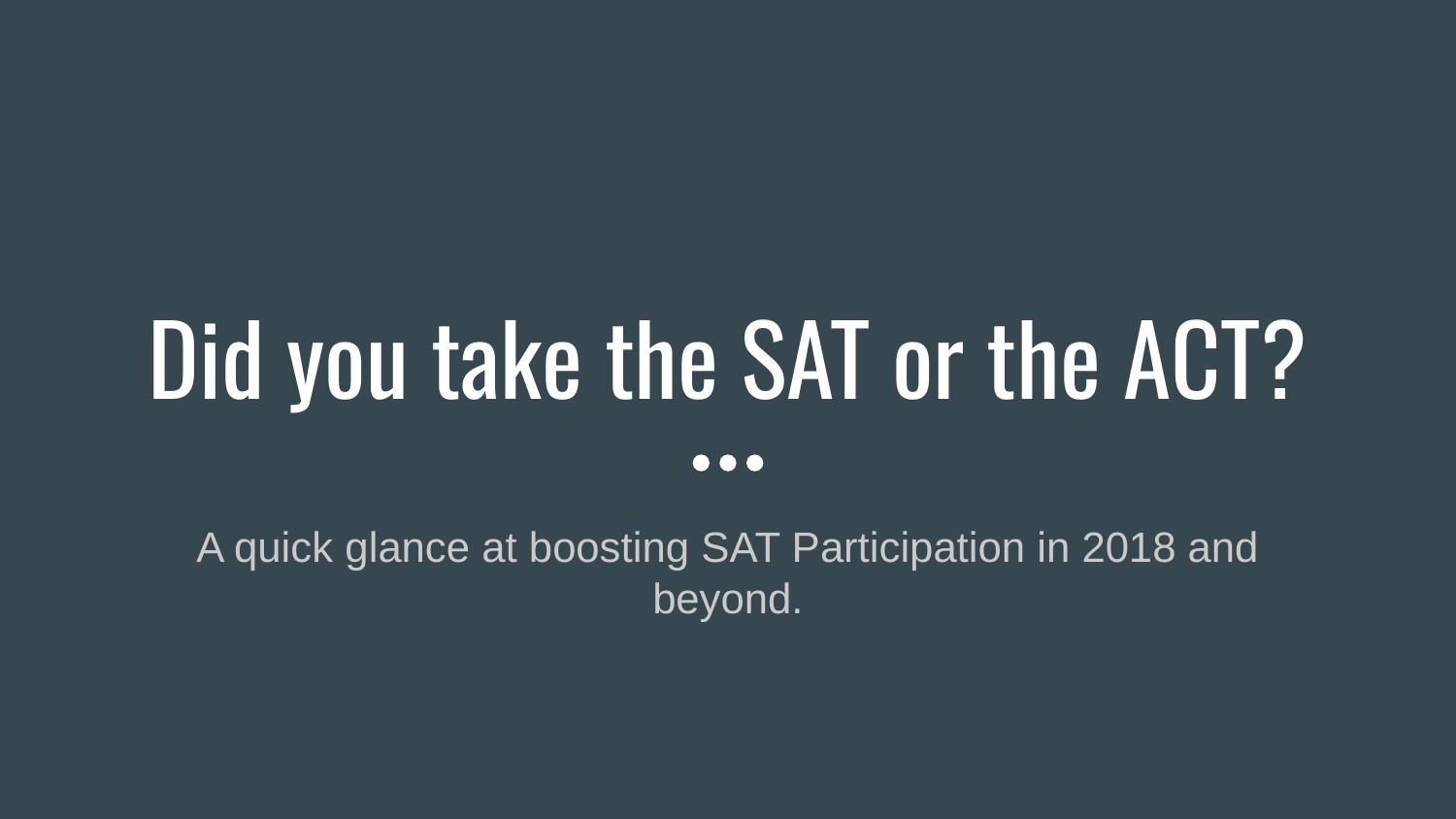

# Did you take the SAT or the ACT?
A quick glance at boosting SAT Participation in 2018 and beyond.